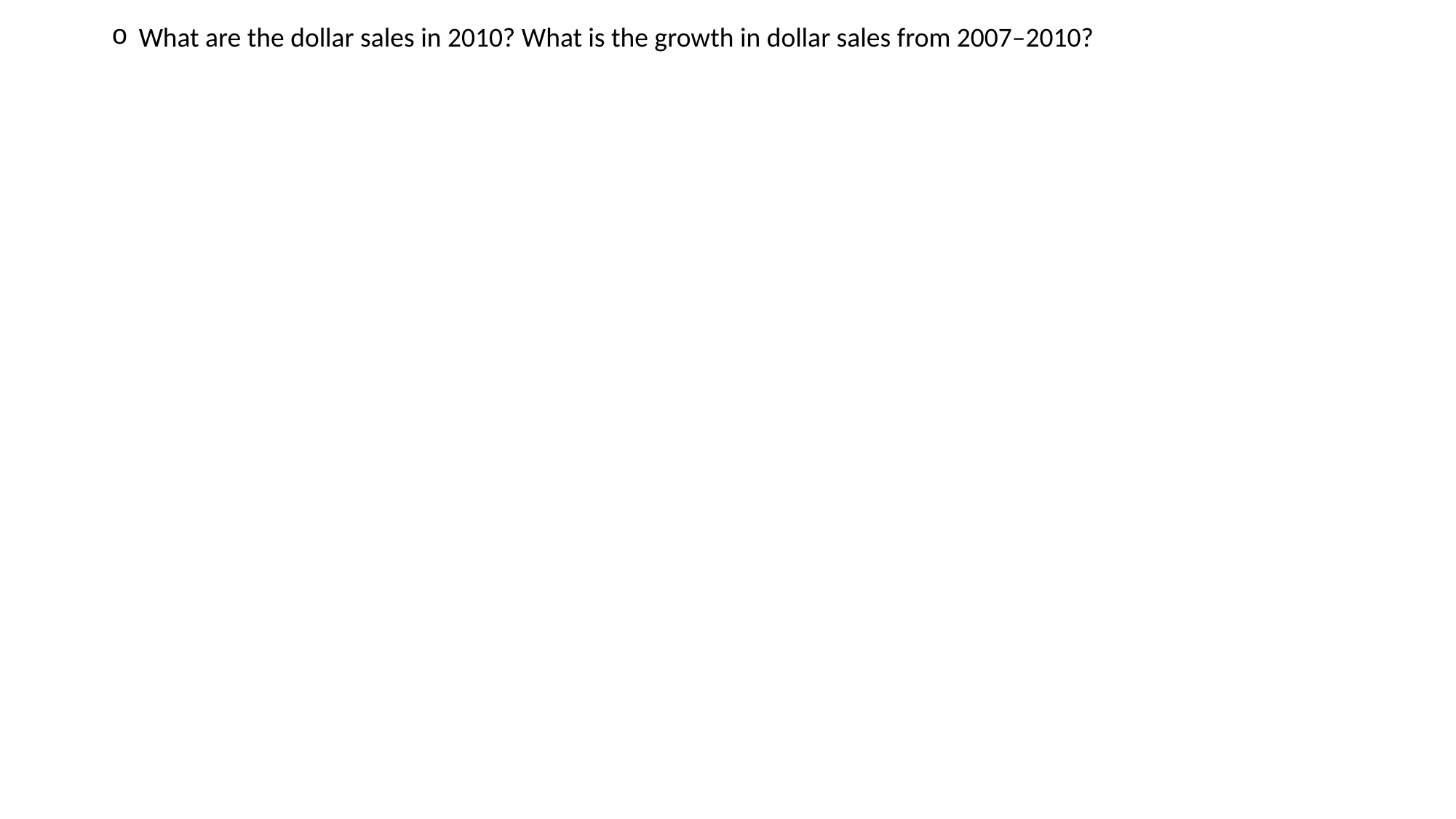

What are the dollar sales in 2010? What is the growth in dollar sales from 2007–2010?